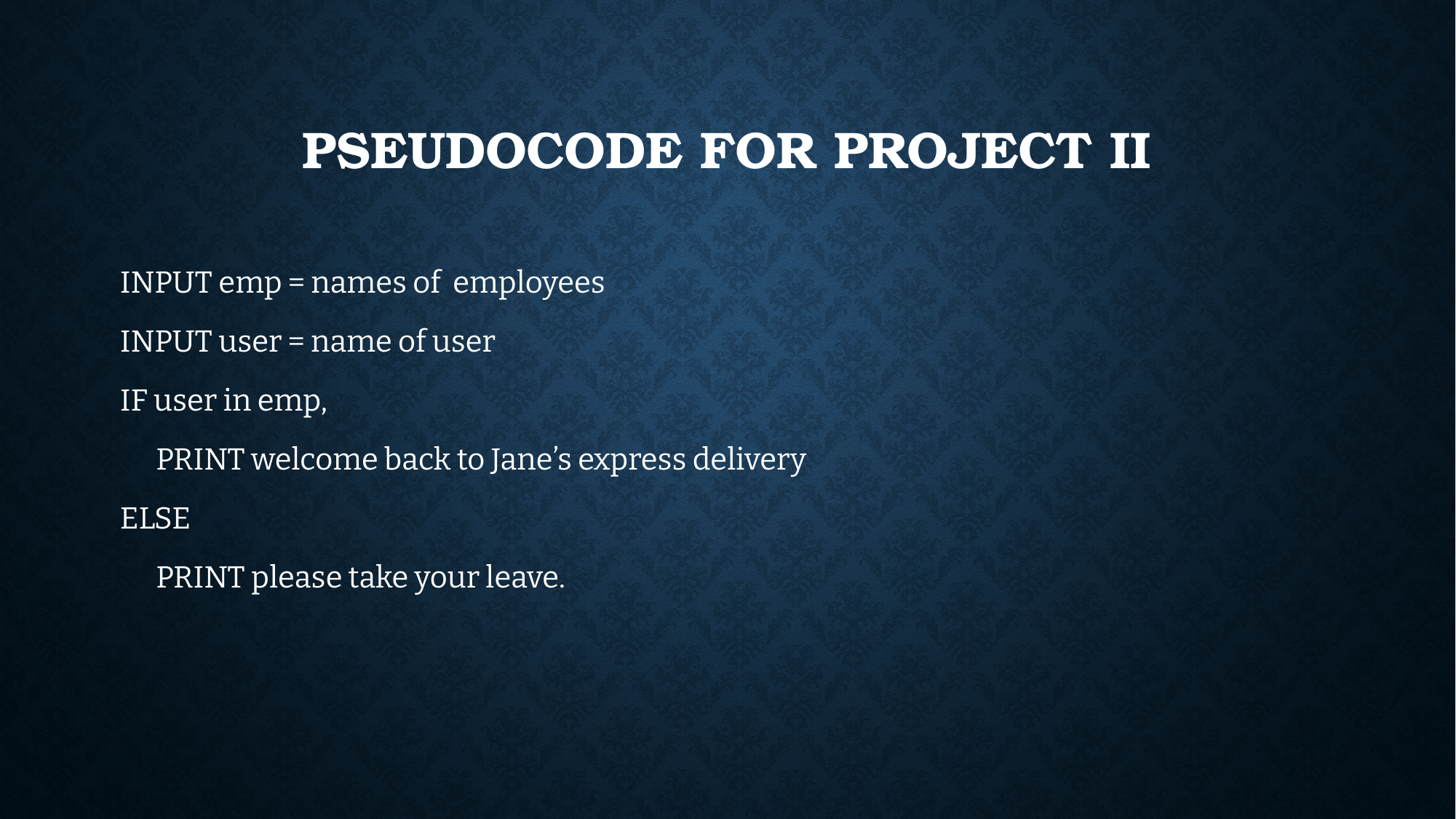

# PSEUDOCODE FOR PROJECT II
INPUT emp = names of  employees
INPUT user = name of user
IF user in emp,
      PRINT welcome back to Jane’s express delivery
ELSE
      PRINT please take your leave.